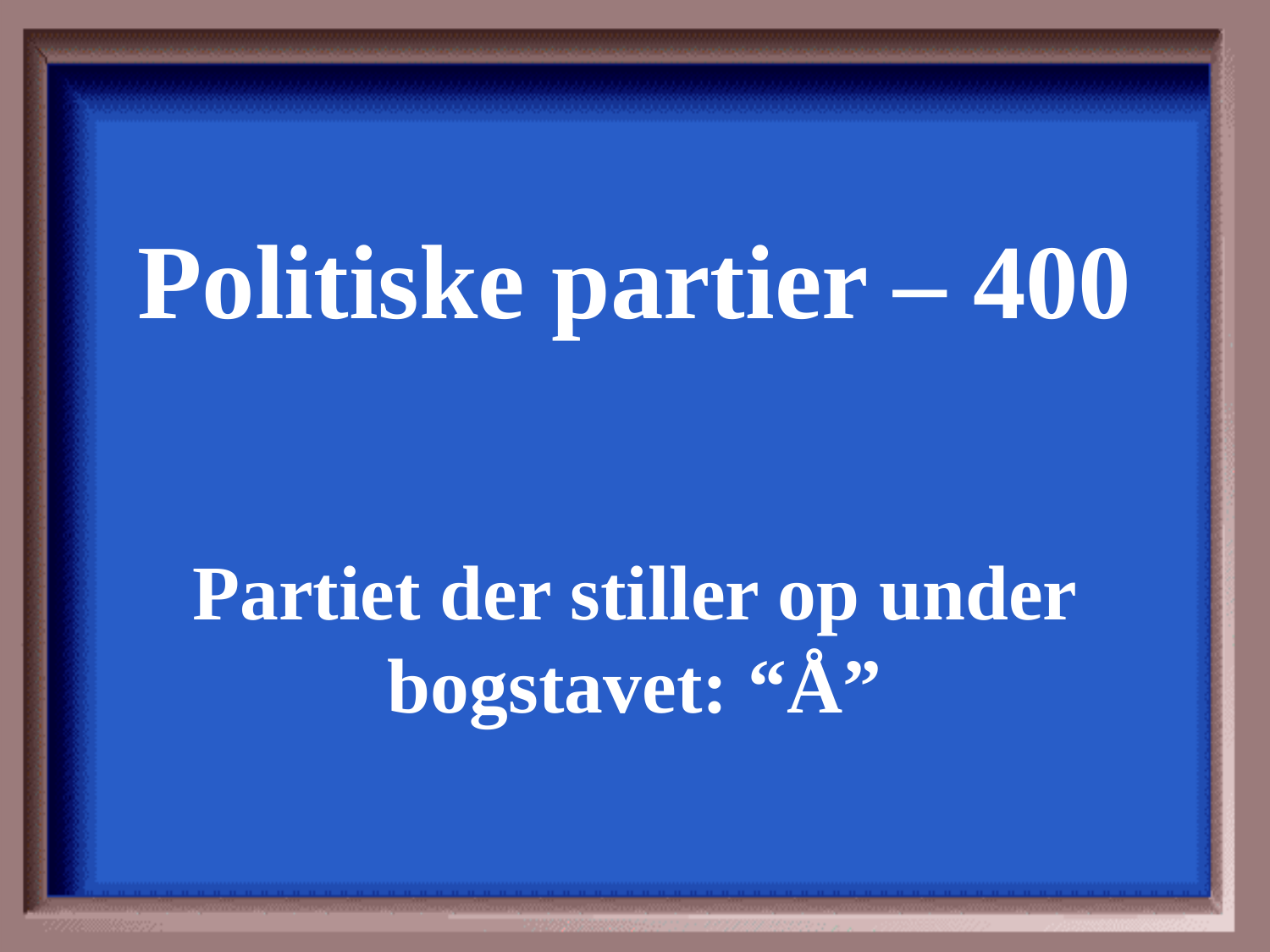

Politiske partier – 400
Partiet der stiller op under bogstavet: “Å”